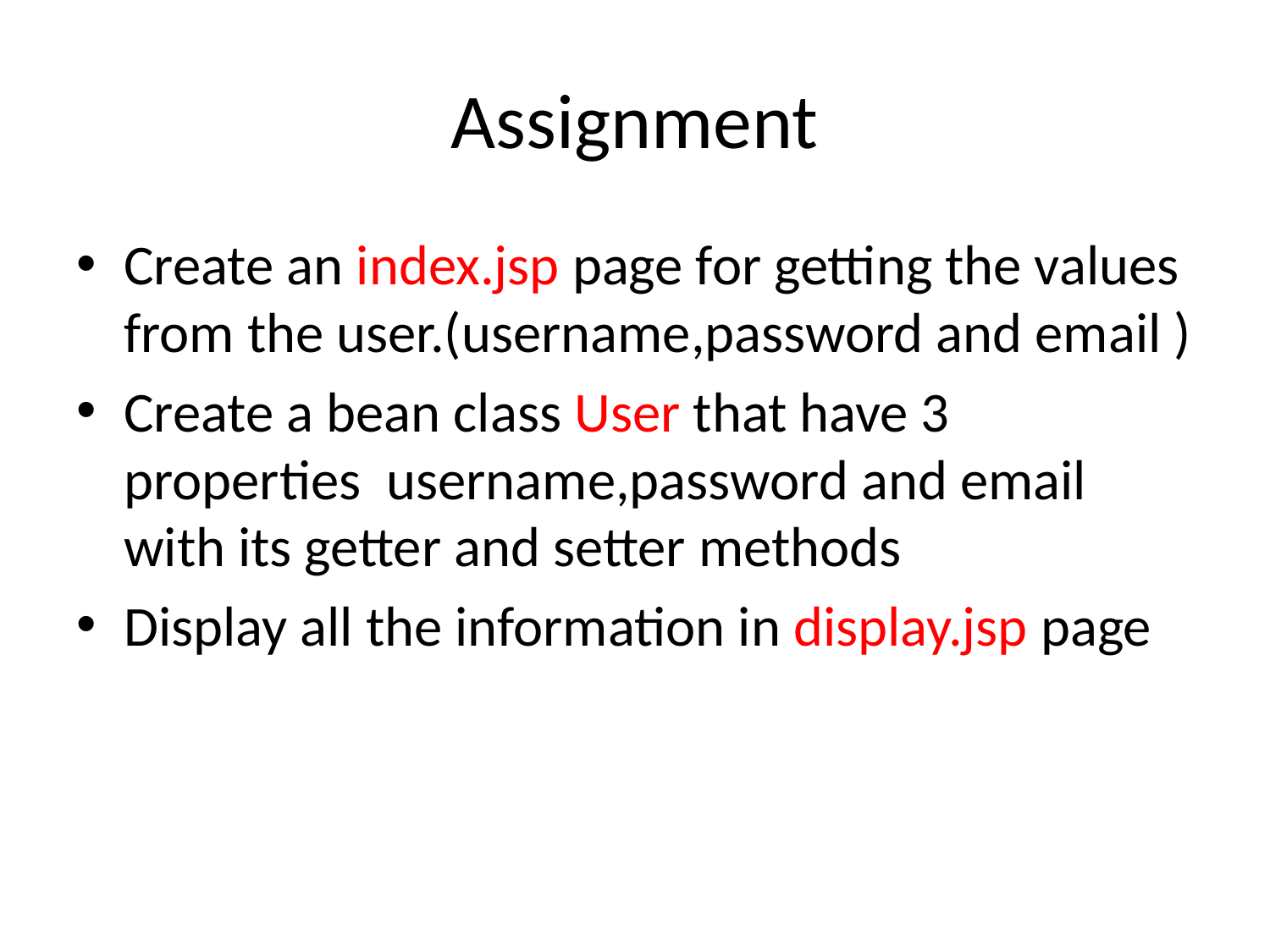

# Assignment
Create an index.jsp page for getting the values from the user.(username,password and email )
Create a bean class User that have 3 properties  username,password and email with its getter and setter methods
Display all the information in display.jsp page